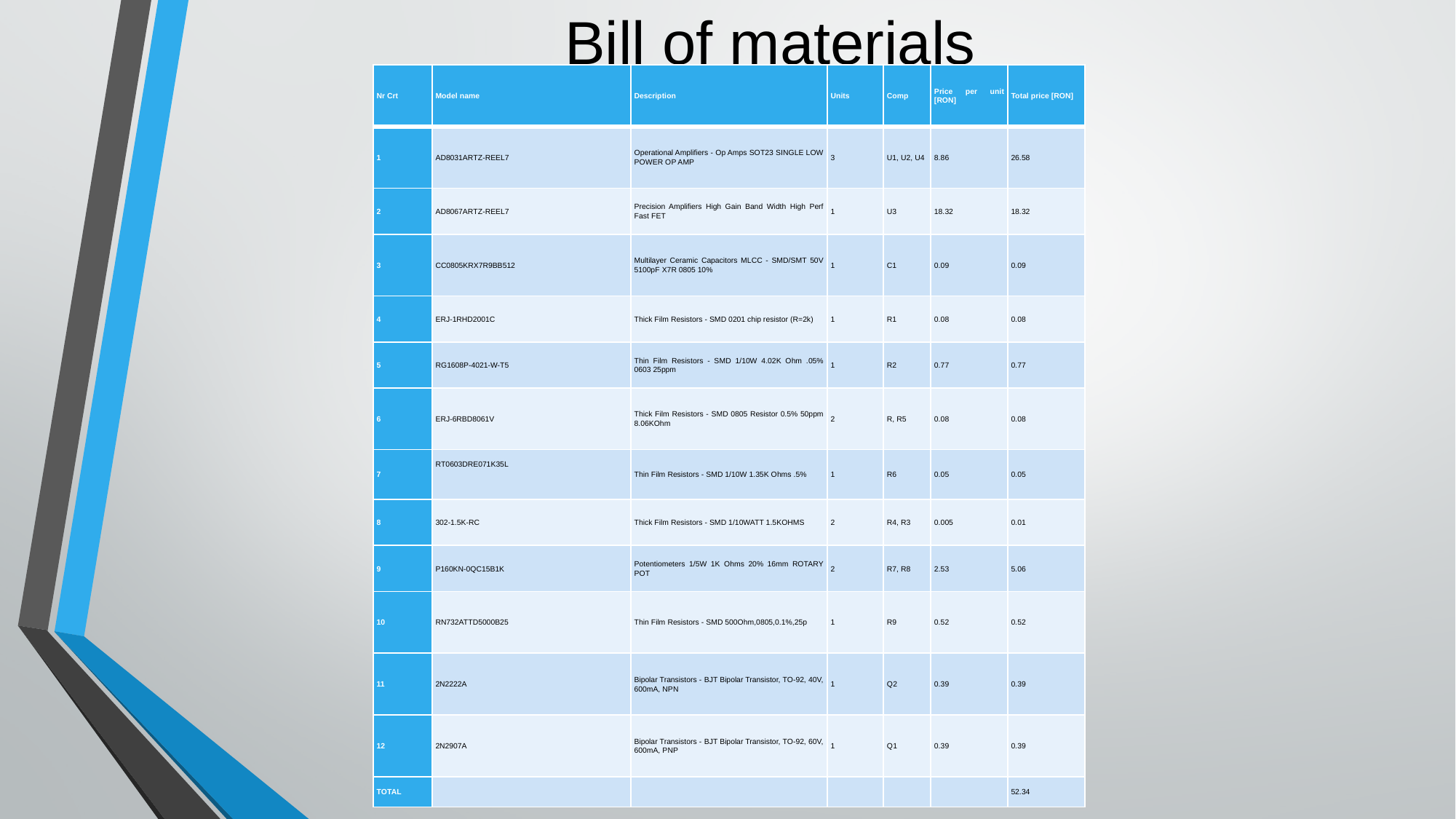

# Bill of materials
| Nr Crt | Model name | Description | Units | Comp | Price per unit [RON] | Total price [RON] |
| --- | --- | --- | --- | --- | --- | --- |
| 1 | AD8031ARTZ-REEL7 | Operational Amplifiers - Op Amps SOT23 SINGLE LOW POWER OP AMP | 3 | U1, U2, U4 | 8.86 | 26.58 |
| 2 | AD8067ARTZ-REEL7 | Precision Amplifiers High Gain Band Width High Perf Fast FET | 1 | U3 | 18.32 | 18.32 |
| 3 | CC0805KRX7R9BB512 | Multilayer Ceramic Capacitors MLCC - SMD/SMT 50V 5100pF X7R 0805 10% | 1 | C1 | 0.09 | 0.09 |
| 4 | ERJ-1RHD2001C | Thick Film Resistors - SMD 0201 chip resistor (R=2k) | 1 | R1 | 0.08 | 0.08 |
| 5 | RG1608P-4021-W-T5 | Thin Film Resistors - SMD 1/10W 4.02K Ohm .05% 0603 25ppm | 1 | R2 | 0.77 | 0.77 |
| 6 | ERJ-6RBD8061V | Thick Film Resistors - SMD 0805 Resistor 0.5% 50ppm 8.06KOhm | 2 | R, R5 | 0.08 | 0.08 |
| 7 | RT0603DRE071K35L | Thin Film Resistors - SMD 1/10W 1.35K Ohms .5% | 1 | R6 | 0.05 | 0.05 |
| 8 | 302-1.5K-RC | Thick Film Resistors - SMD 1/10WATT 1.5KOHMS | 2 | R4, R3 | 0.005 | 0.01 |
| 9 | P160KN-0QC15B1K | Potentiometers 1/5W 1K Ohms 20% 16mm ROTARY POT | 2 | R7, R8 | 2.53 | 5.06 |
| 10 | RN732ATTD5000B25 | Thin Film Resistors - SMD 500Ohm,0805,0.1%,25p | 1 | R9 | 0.52 | 0.52 |
| 11 | 2N2222A | Bipolar Transistors - BJT Bipolar Transistor, TO-92, 40V, 600mA, NPN | 1 | Q2 | 0.39 | 0.39 |
| 12 | 2N2907A | Bipolar Transistors - BJT Bipolar Transistor, TO-92, 60V, 600mA, PNP | 1 | Q1 | 0.39 | 0.39 |
| TOTAL |  |  |  |  |  | 52.34 |